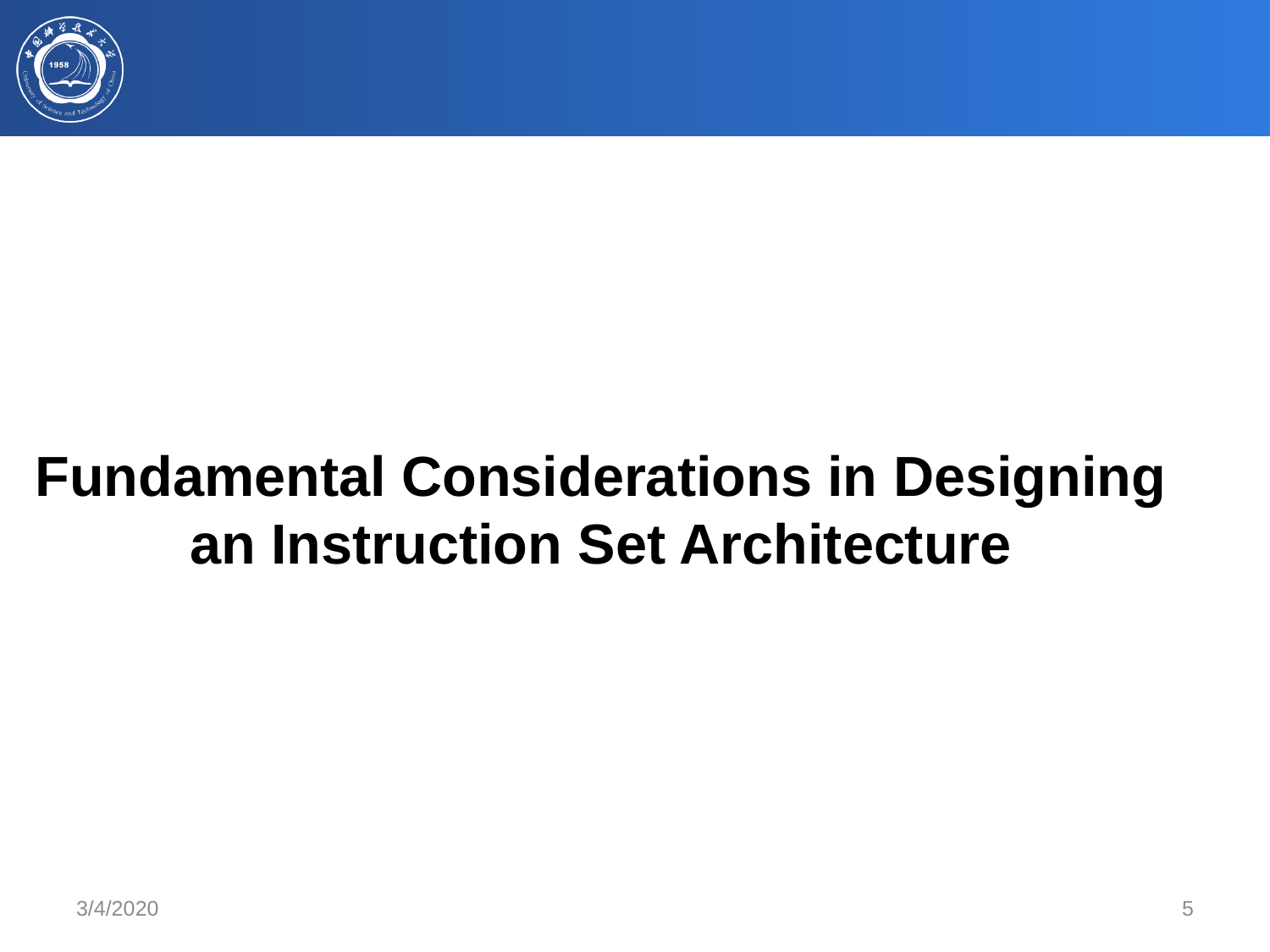

#
Fundamental Considerations in Designing an Instruction Set Architecture
3/4/2020
5